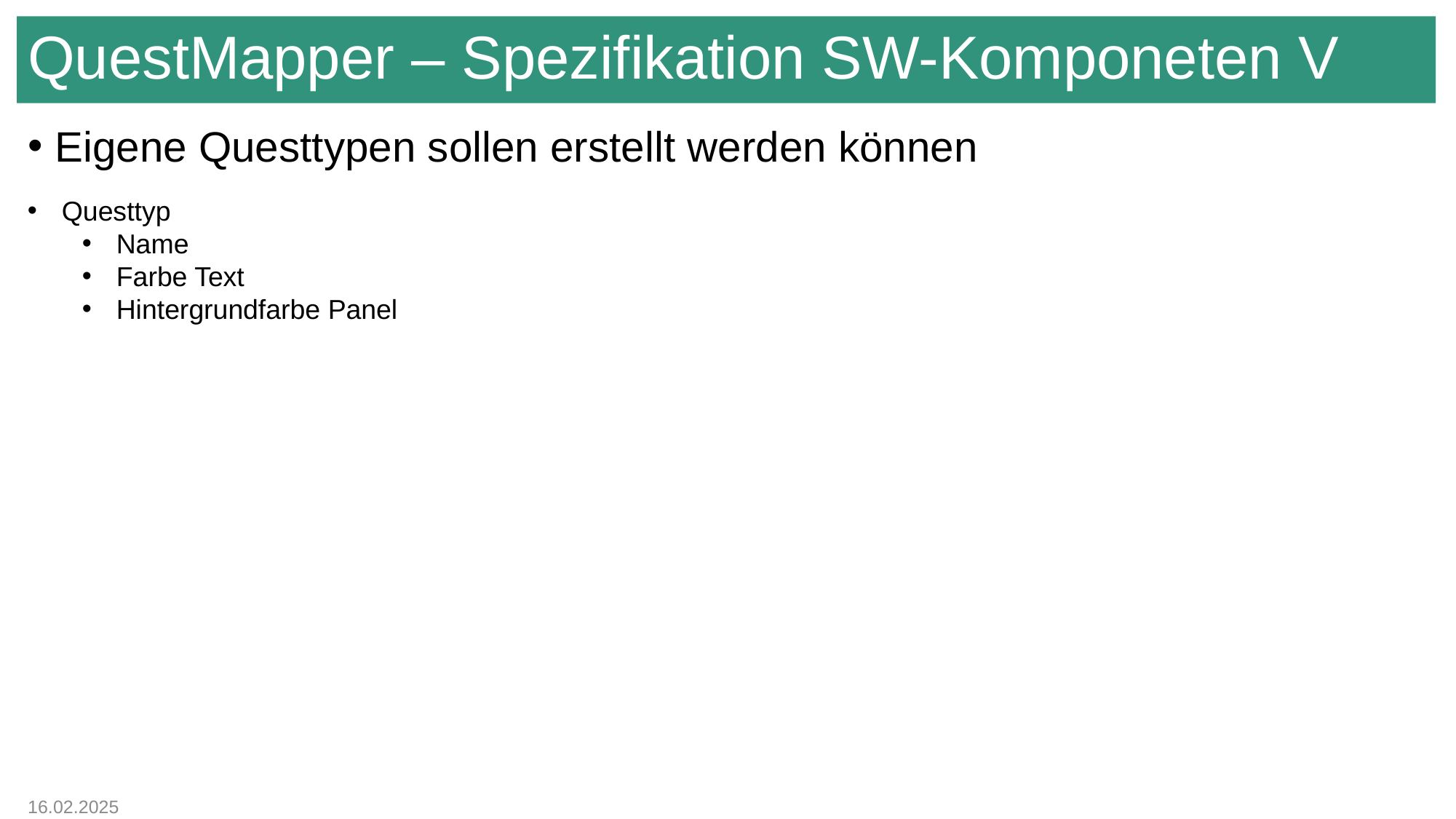

# QuestMapper – Spezifikation SW-Komponeten V
Eigene Questtypen sollen erstellt werden können
Questtyp
Name
Farbe Text
Hintergrundfarbe Panel

16.02.2025